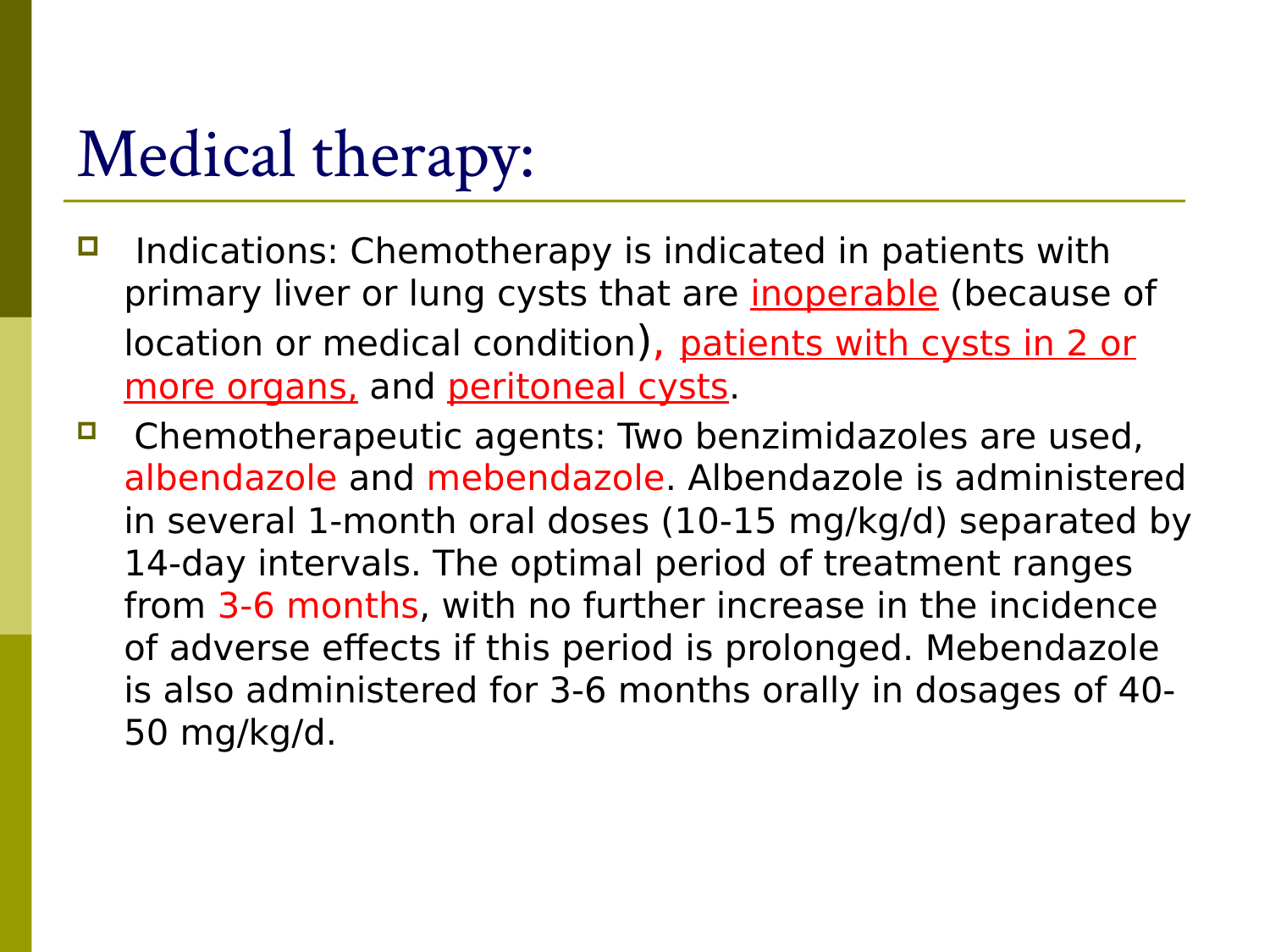

# Medical therapy:
 Indications: Chemotherapy is indicated in patients with primary liver or lung cysts that are inoperable (because of location or medical condition), patients with cysts in 2 or more organs, and peritoneal cysts.
 Chemotherapeutic agents: Two benzimidazoles are used, albendazole and mebendazole. Albendazole is administered in several 1-month oral doses (10-15 mg/kg/d) separated by 14-day intervals. The optimal period of treatment ranges from 3-6 months, with no further increase in the incidence of adverse effects if this period is prolonged. Mebendazole is also administered for 3-6 months orally in dosages of 40-50 mg/kg/d.